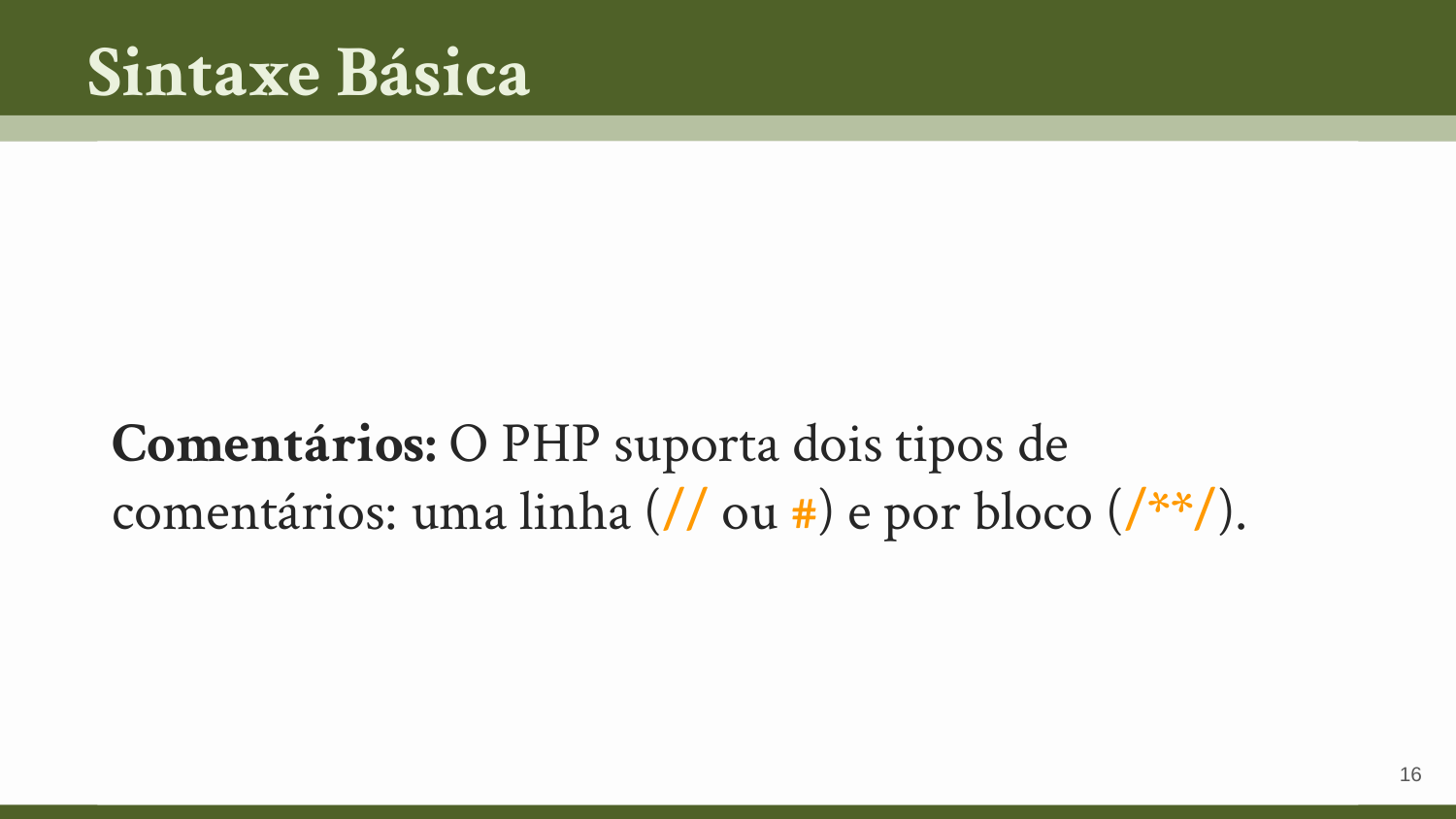

Sintaxe Básica

Comentários: O PHP suporta dois tipos de comentários: uma linha (// ou #) e por bloco (/**/).

16